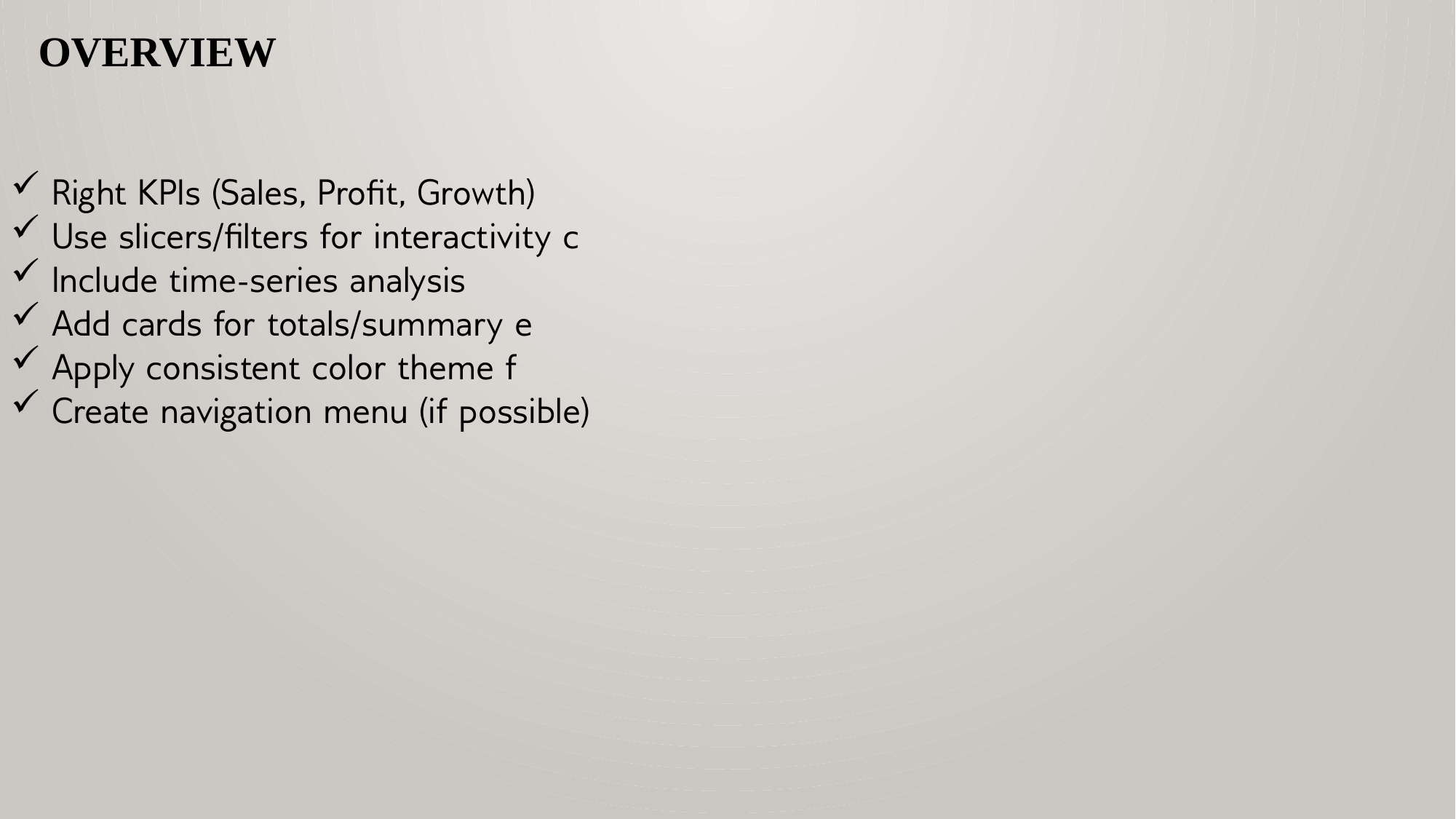

# overview
Right KPIs (Sales, Profit, Growth)
Use slicers/filters for interactivity c
Include time-series analysis
Add cards for totals/summary e
Apply consistent color theme f
Create navigation menu (if possible)